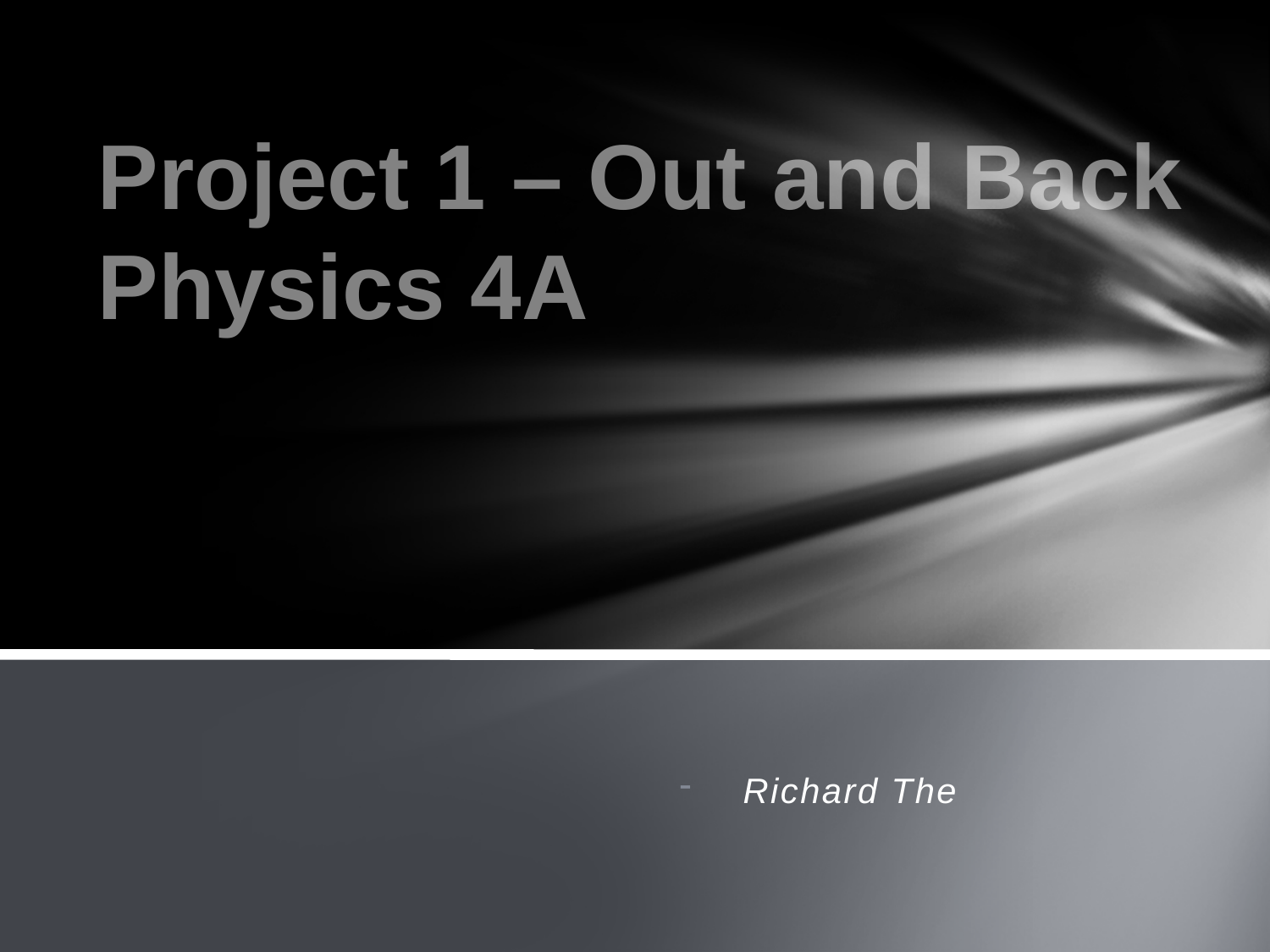

# Project 1 – Out and Back Physics 4A

Richard The